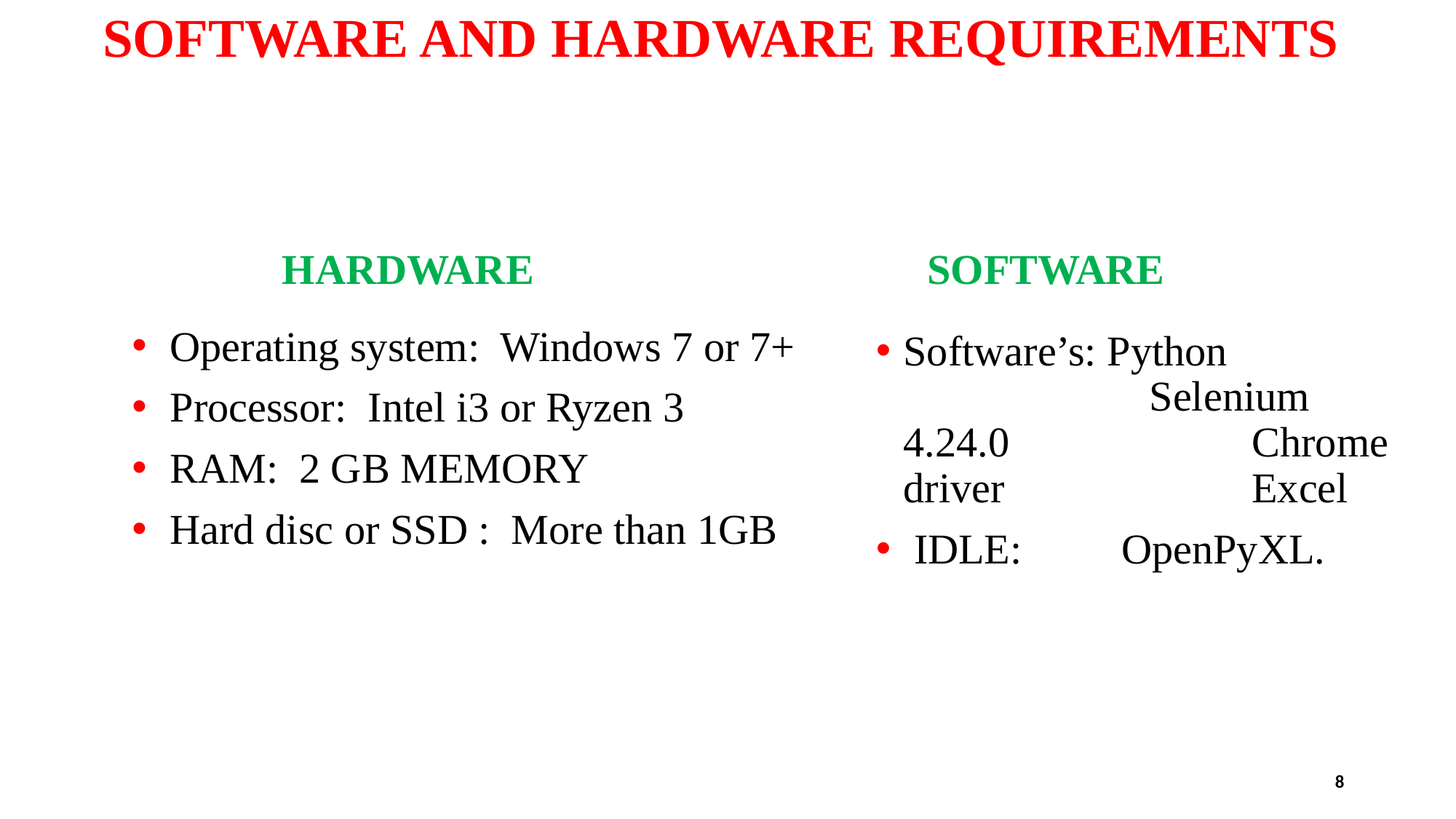

# SOFTWARE AND HARDWARE REQUIREMENTS
HARDWARE
SOFTWARE
 Operating system:  Windows 7 or 7+
 Processor:  Intel i3 or Ryzen 3
 RAM:  2 GB MEMORY
 Hard disc or SSD :  More than 1GB

Software’s: Python 		             Selenium 4.24.0         		  Chrome driver 		  Excel
 IDLE:  	OpenPyXL.

8